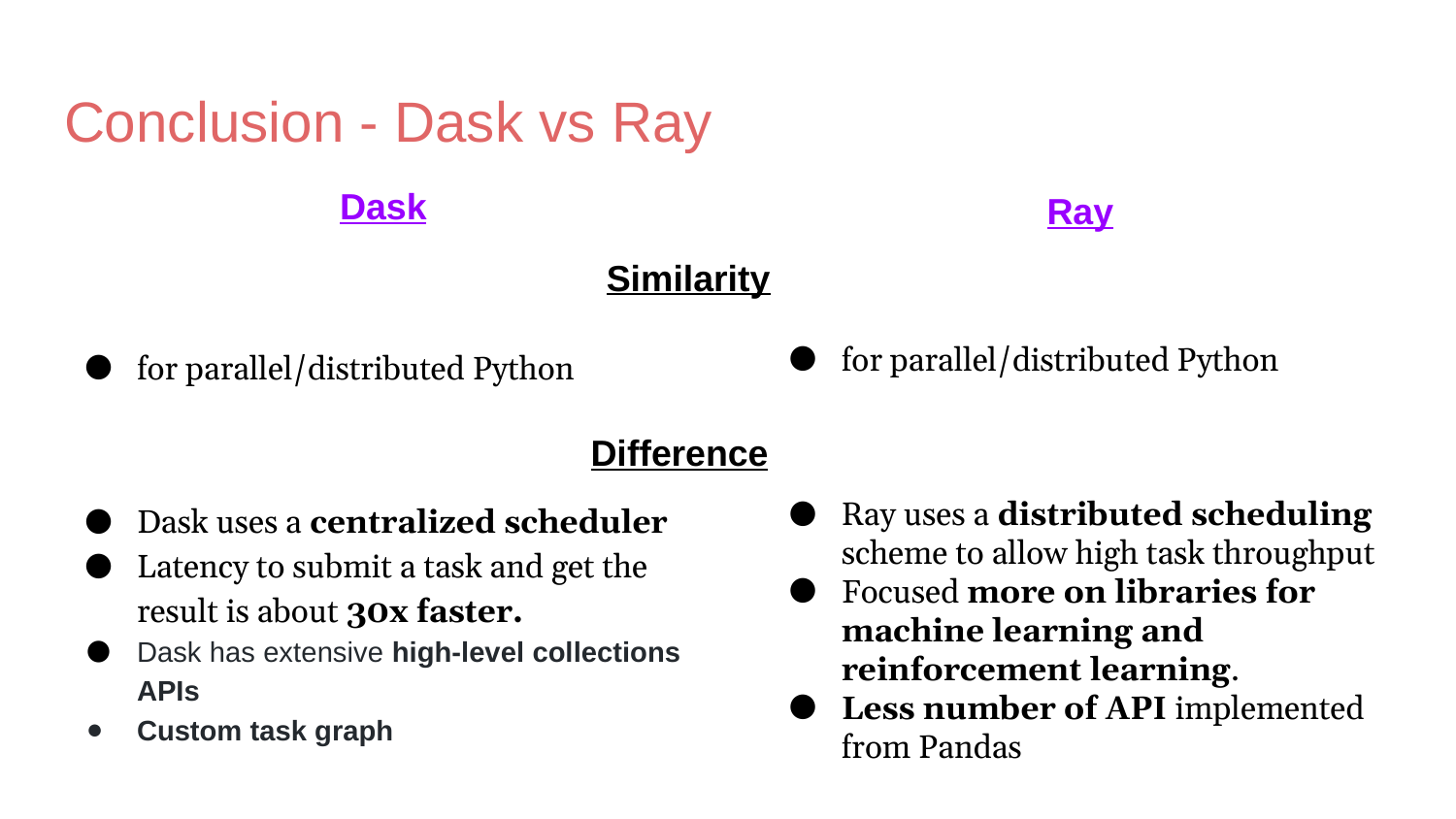

# Conclusion - Dask vs Ray
Dask

for parallel/distributed Python

Dask uses a centralized scheduler
Latency to submit a task and get the result is about 30x faster.
Dask has extensive high-level collections APIs
Custom task graph
Ray

for parallel/distributed Python

Ray uses a distributed scheduling scheme to allow high task throughput
Focused more on libraries for machine learning and reinforcement learning.
Less number of API implemented from Pandas
Similarity
Difference